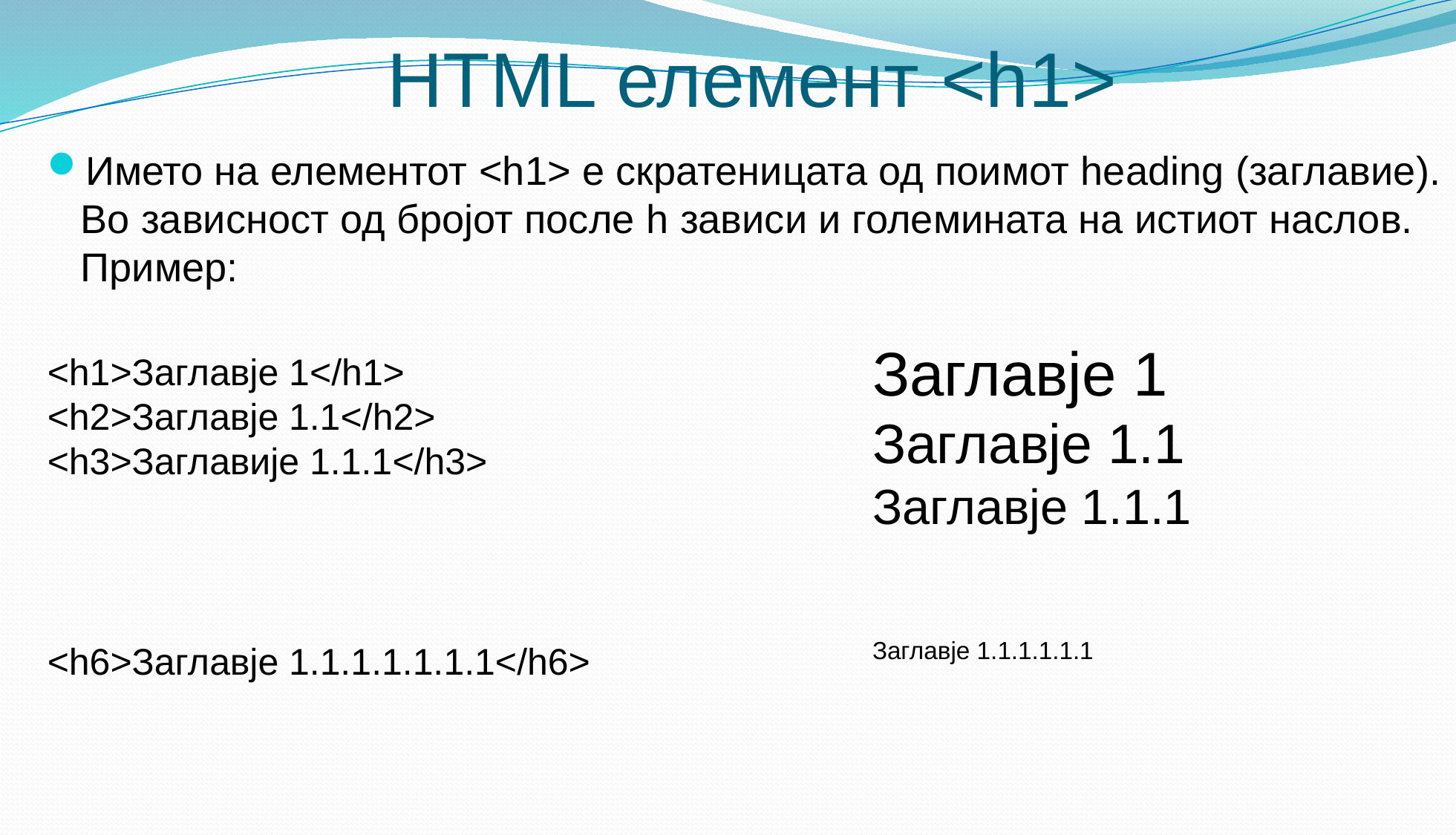

# HTML елемент <h1>
Името на елементот <h1> е скратеницата од поимот heading (заглавие). Во зависност од бројот после h зависи и големината на истиот наслов. Пример:

<h1>Заглавје 1</h1>
<h2>Заглавје 1.1</h2>
<h3>Заглавије 1.1.1</h3>

<h6>Заглавје 1.1.1.1.1.1.1</h6>
Заглавје 1
Заглавје 1.1
Заглавје 1.1.1

Заглавје 1.1.1.1.1.1